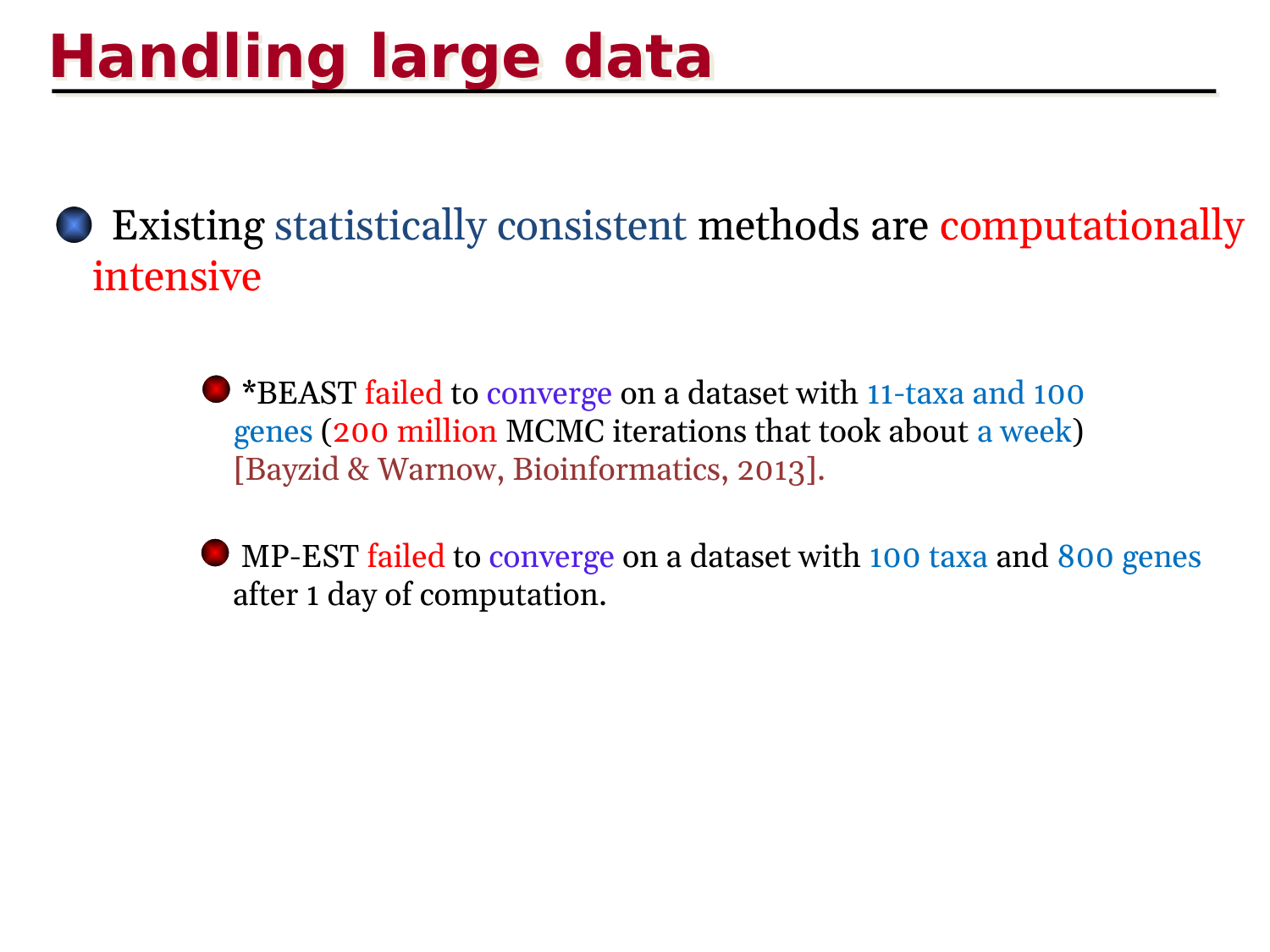

Handling large data

  Existing statistically consistent methods are computationally intensive

 *BEAST failed to converge on a dataset with 11-taxa and 100 genes (200 million MCMC iterations that took about a week)
[Bayzid & Warnow, Bioinformatics, 2013].

 MP-EST failed to converge on a dataset with 100 taxa and 800 genes after 1 day of computation.